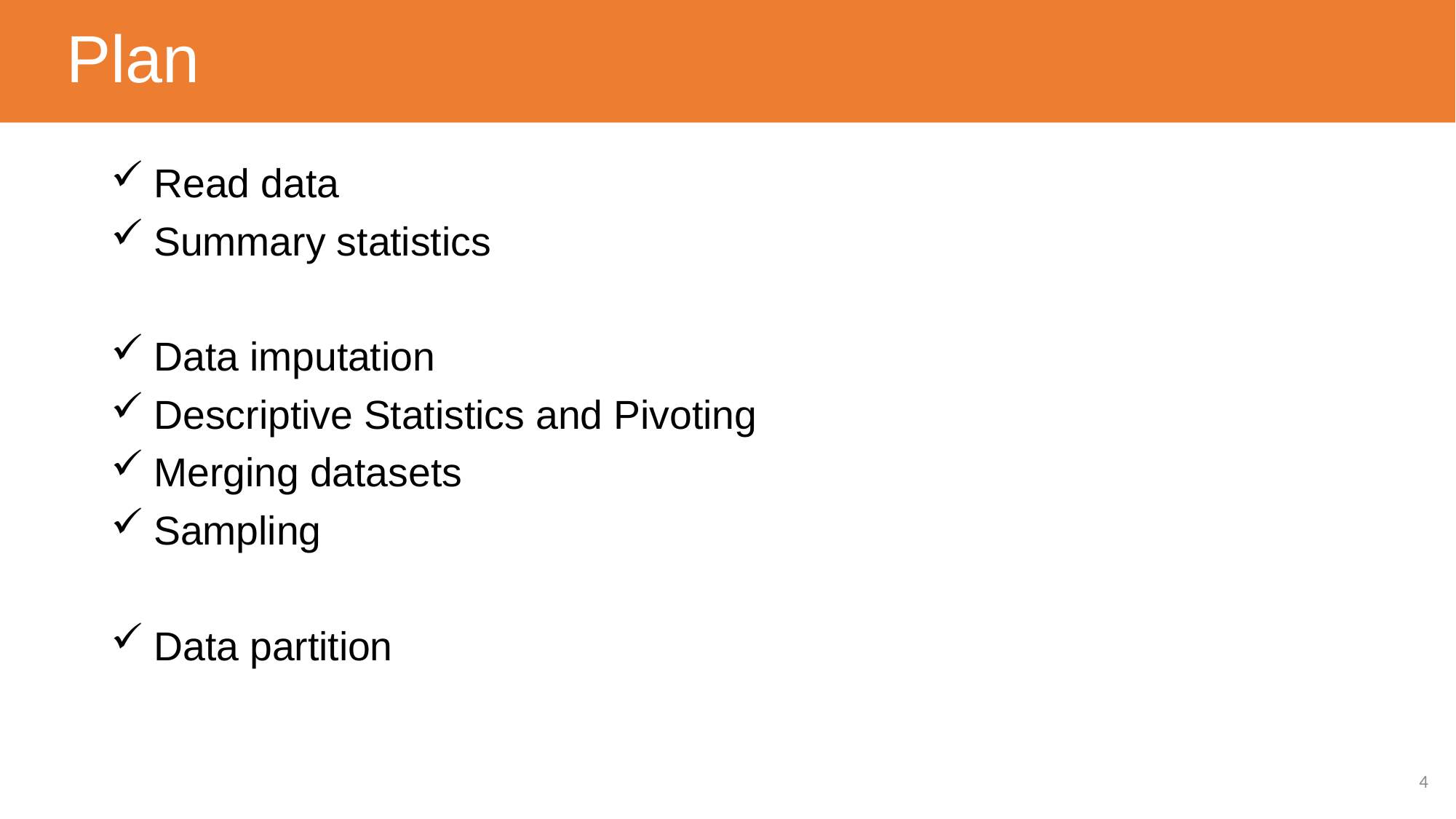

# Plan
 Read data
 Summary statistics

 Data imputation
 Descriptive Statistics and Pivoting
 Merging datasets
 Sampling

 Data partition
4